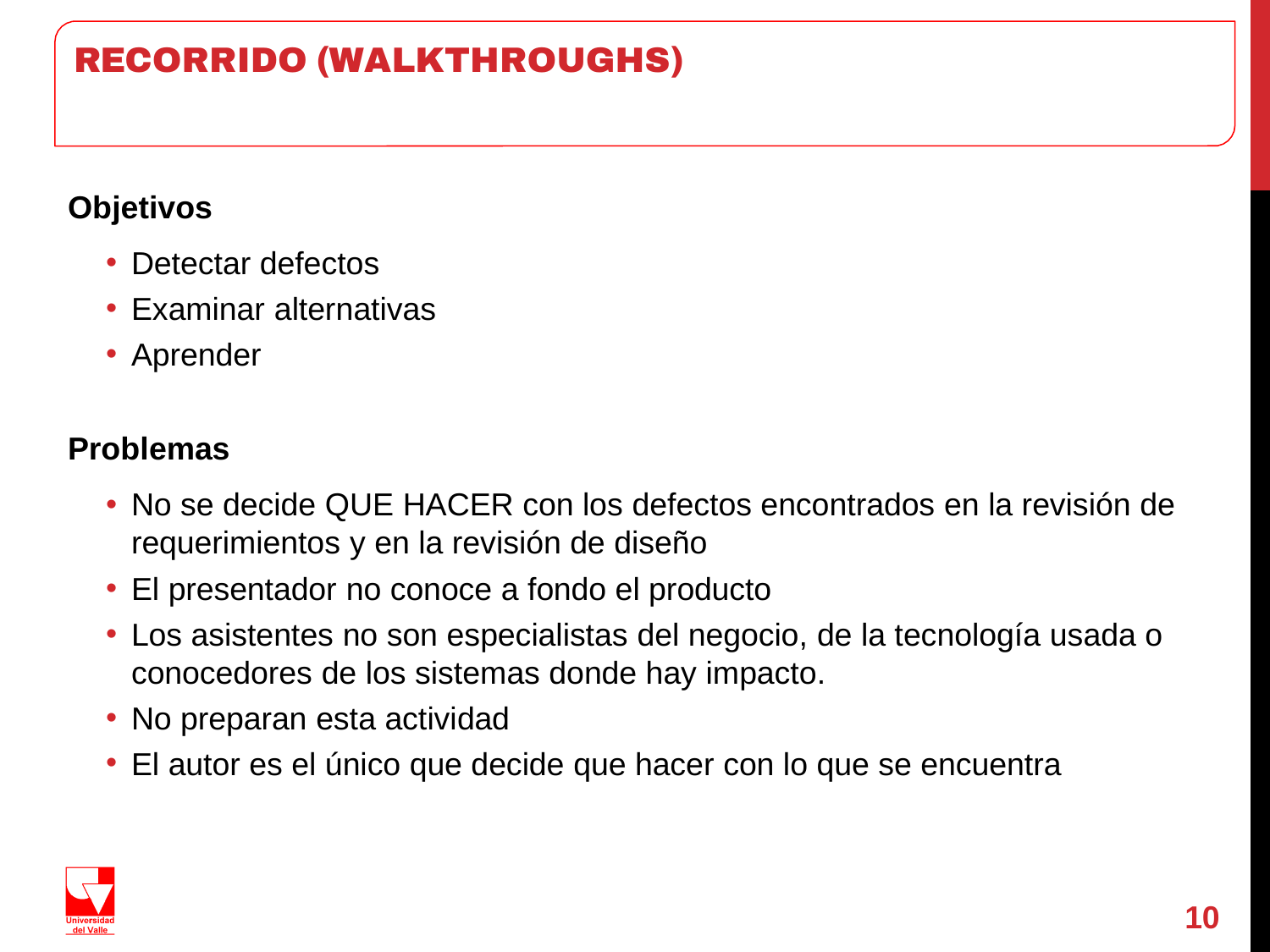

# RECORRIDO (WALKTHROUGHS)
Objetivos
Detectar defectos
Examinar alternativas
Aprender

Problemas
No se decide QUE HACER con los defectos encontrados en la revisión de requerimientos y en la revisión de diseño
El presentador no conoce a fondo el producto
Los asistentes no son especialistas del negocio, de la tecnología usada o conocedores de los sistemas donde hay impacto.
No preparan esta actividad
El autor es el único que decide que hacer con lo que se encuentra
10